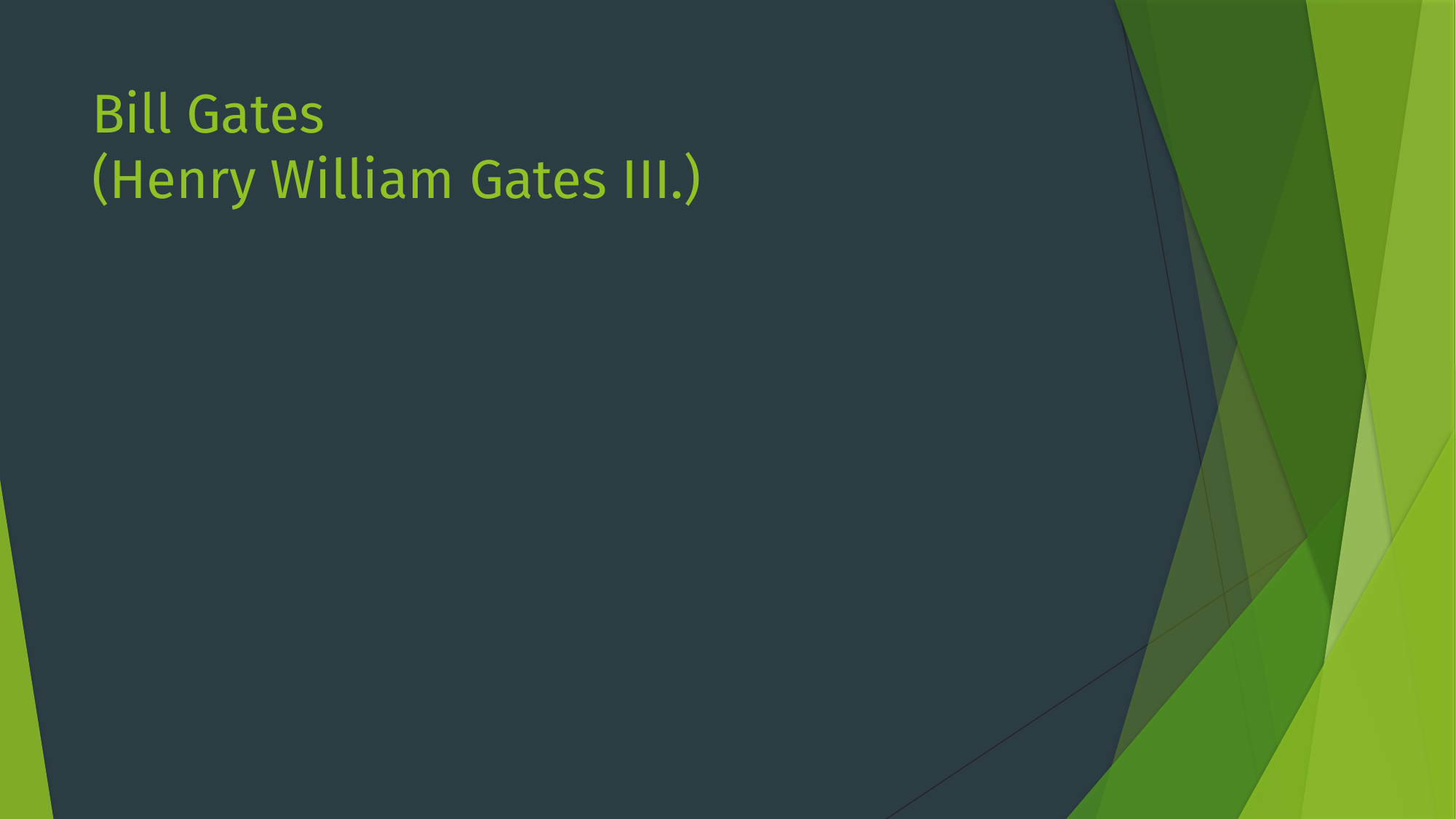

# Bill Gates (Henry William Gates III.)